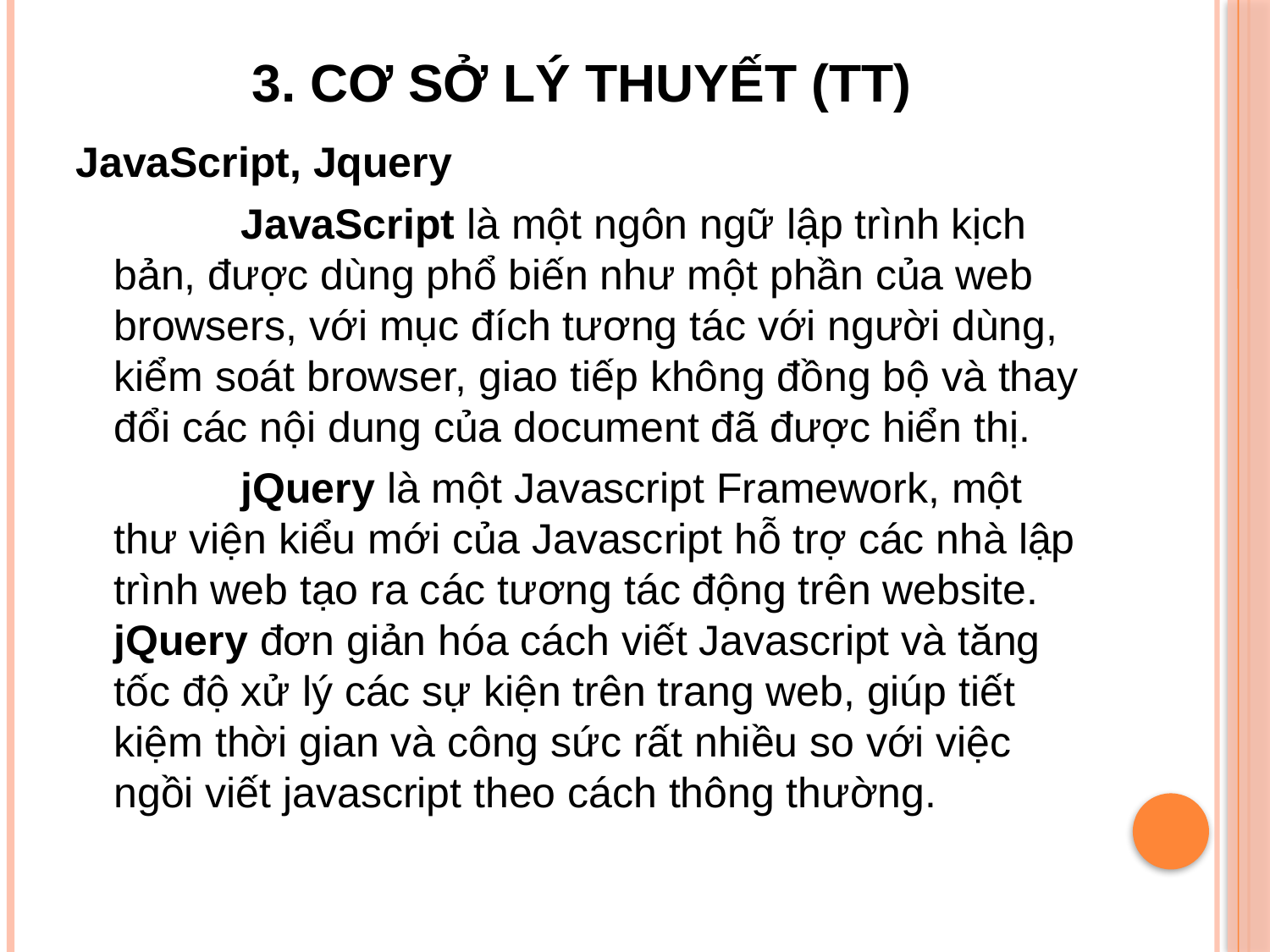

# 3. CƠ SỞ LÝ THUYẾT (TT)
JavaScript, Jquery
		JavaScript là một ngôn ngữ lập trình kịch bản, được dùng phổ biến như một phần của web browsers, với mục đích tương tác với người dùng, kiểm soát browser, giao tiếp không đồng bộ và thay đổi các nội dung của document đã được hiển thị.
		jQuery là một Javascript Framework, một thư viện kiểu mới của Javascript hỗ trợ các nhà lập trình web tạo ra các tương tác động trên website. jQuery đơn giản hóa cách viết Javascript và tăng tốc độ xử lý các sự kiện trên trang web, giúp tiết kiệm thời gian và công sức rất nhiều so với việc ngồi viết javascript theo cách thông thường.